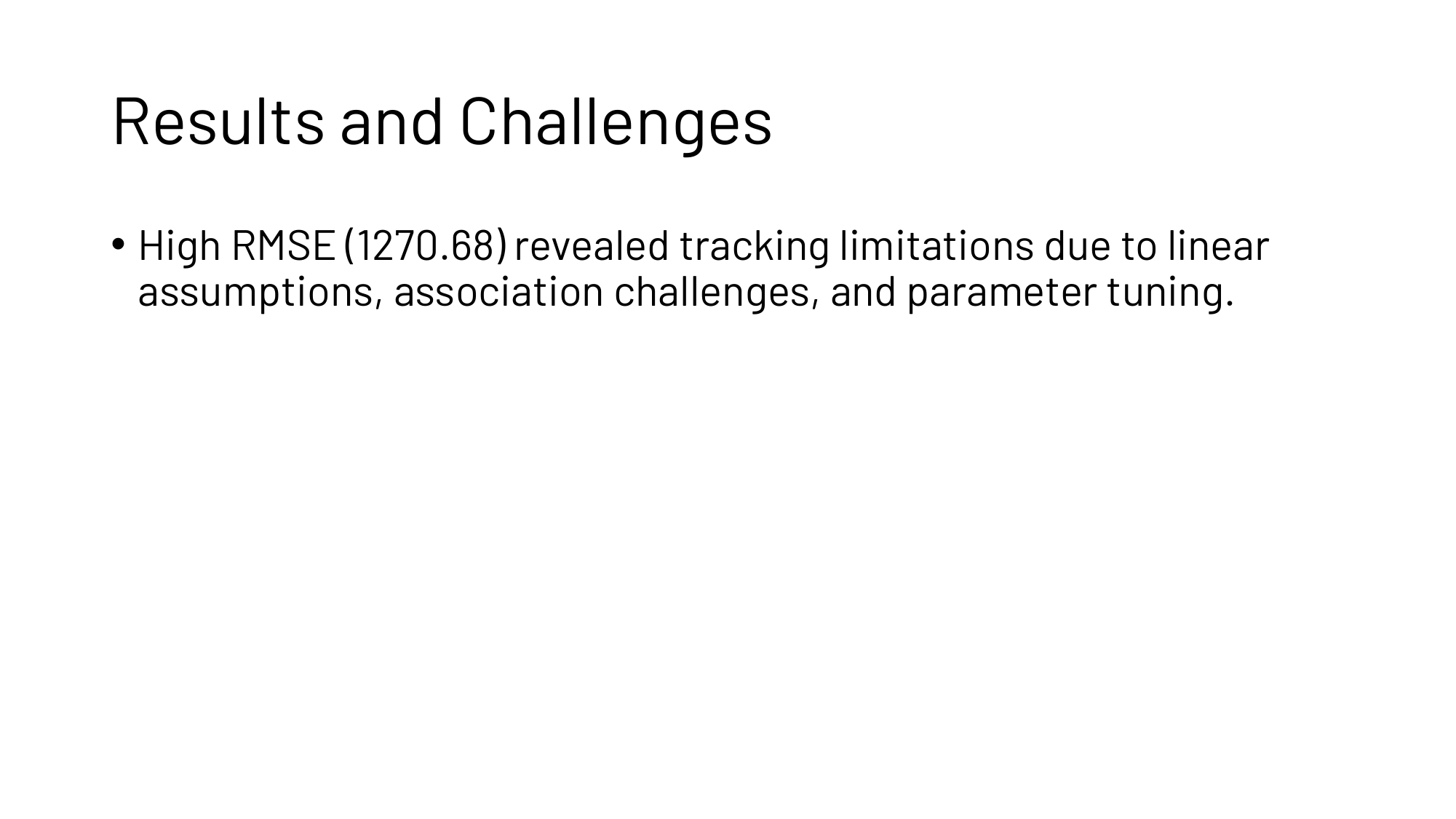

# Results and Challenges
High RMSE (1270.68) revealed tracking limitations due to linear assumptions, association challenges, and parameter tuning.